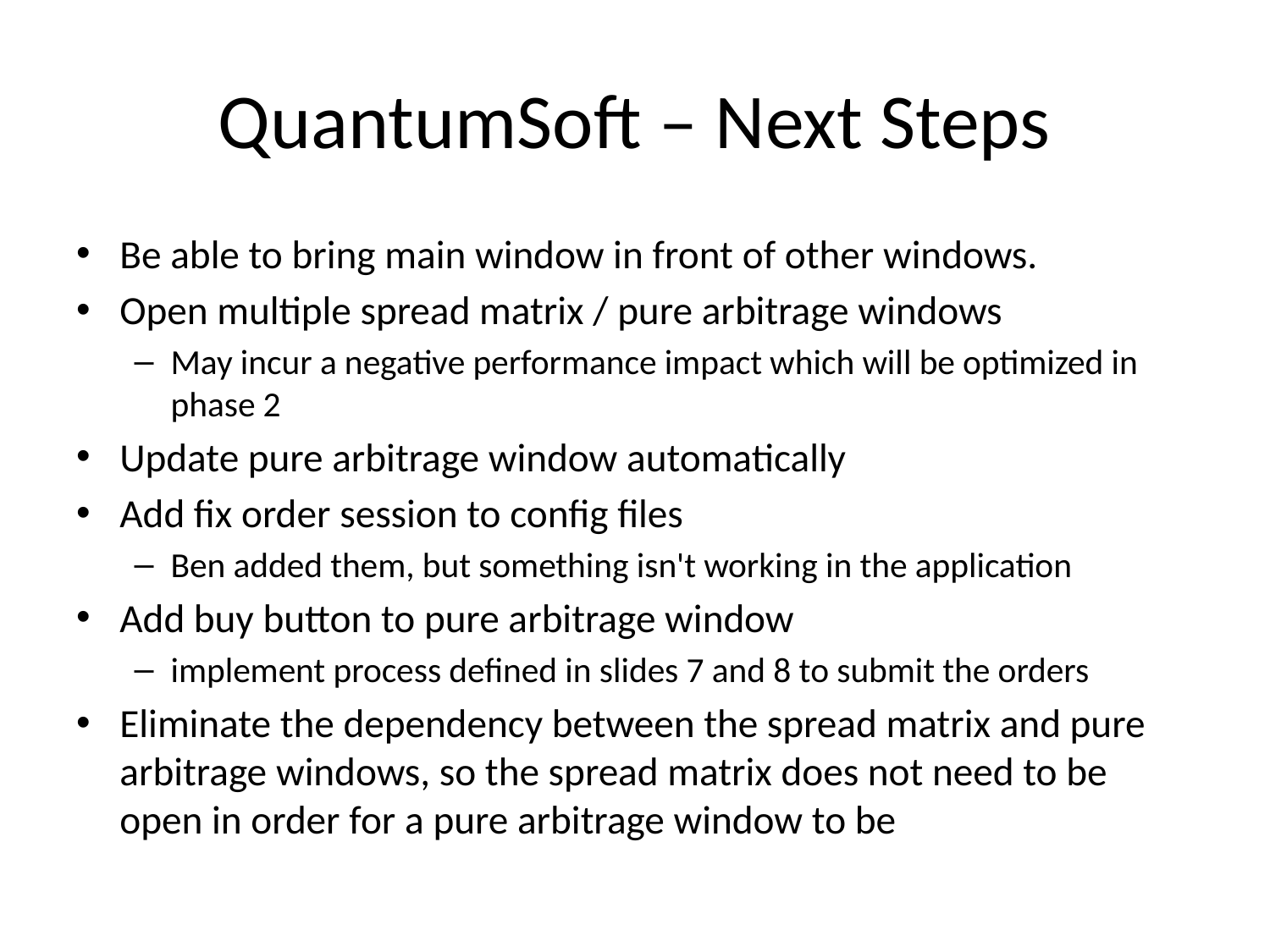

# QuantumSoft – Next Steps
Be able to bring main window in front of other windows.
Open multiple spread matrix / pure arbitrage windows
May incur a negative performance impact which will be optimized in phase 2
Update pure arbitrage window automatically
Add fix order session to config files
Ben added them, but something isn't working in the application
Add buy button to pure arbitrage window
implement process defined in slides 7 and 8 to submit the orders
Eliminate the dependency between the spread matrix and pure arbitrage windows, so the spread matrix does not need to be open in order for a pure arbitrage window to be